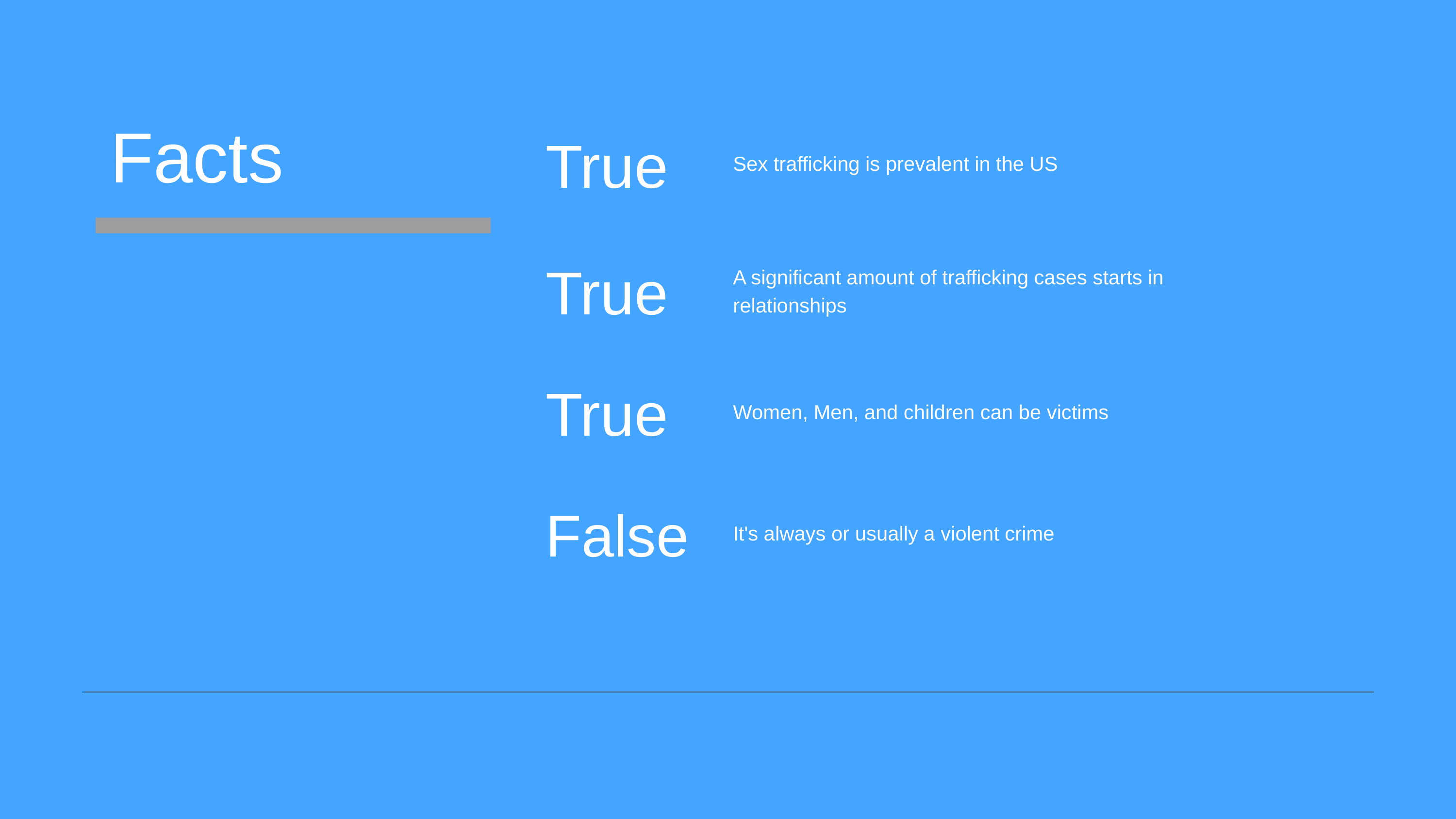

Facts
True
Sex trafficking is prevalent in the US

True
A significant amount of trafficking cases starts in relationships
True
Women, Men, and children can be victims
False
It's always or usually a violent crime